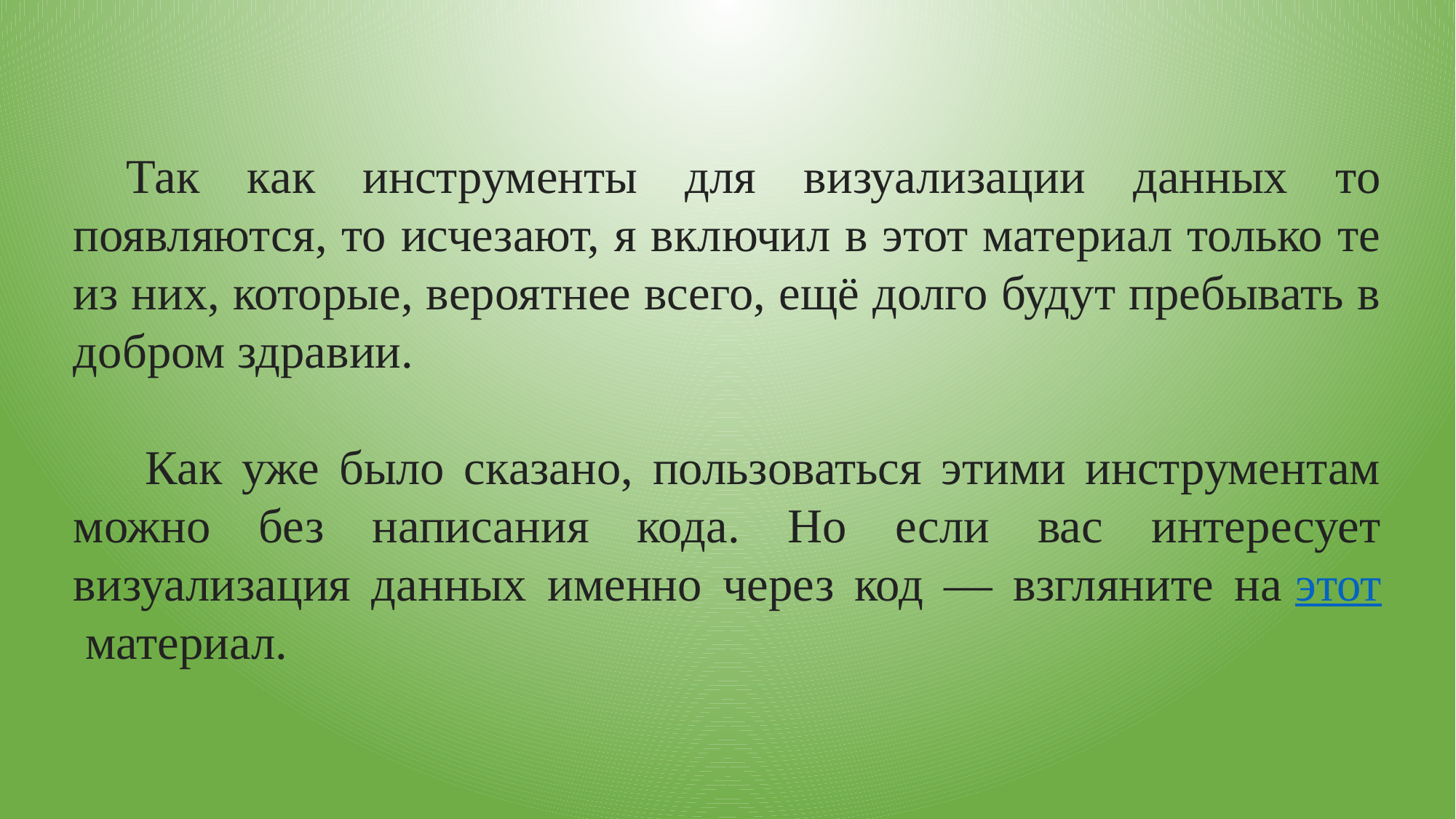

Так как инструменты для визуализации данных то появляются, то исчезают, я включил в этот материал только те из них, которые, вероятнее всего, ещё долго будут пребывать в добром здравии.

 Как уже было сказано, пользоваться этими инструментам можно без написания кода. Но если вас интересует визуализация данных именно через код — взгляните на этот материал.